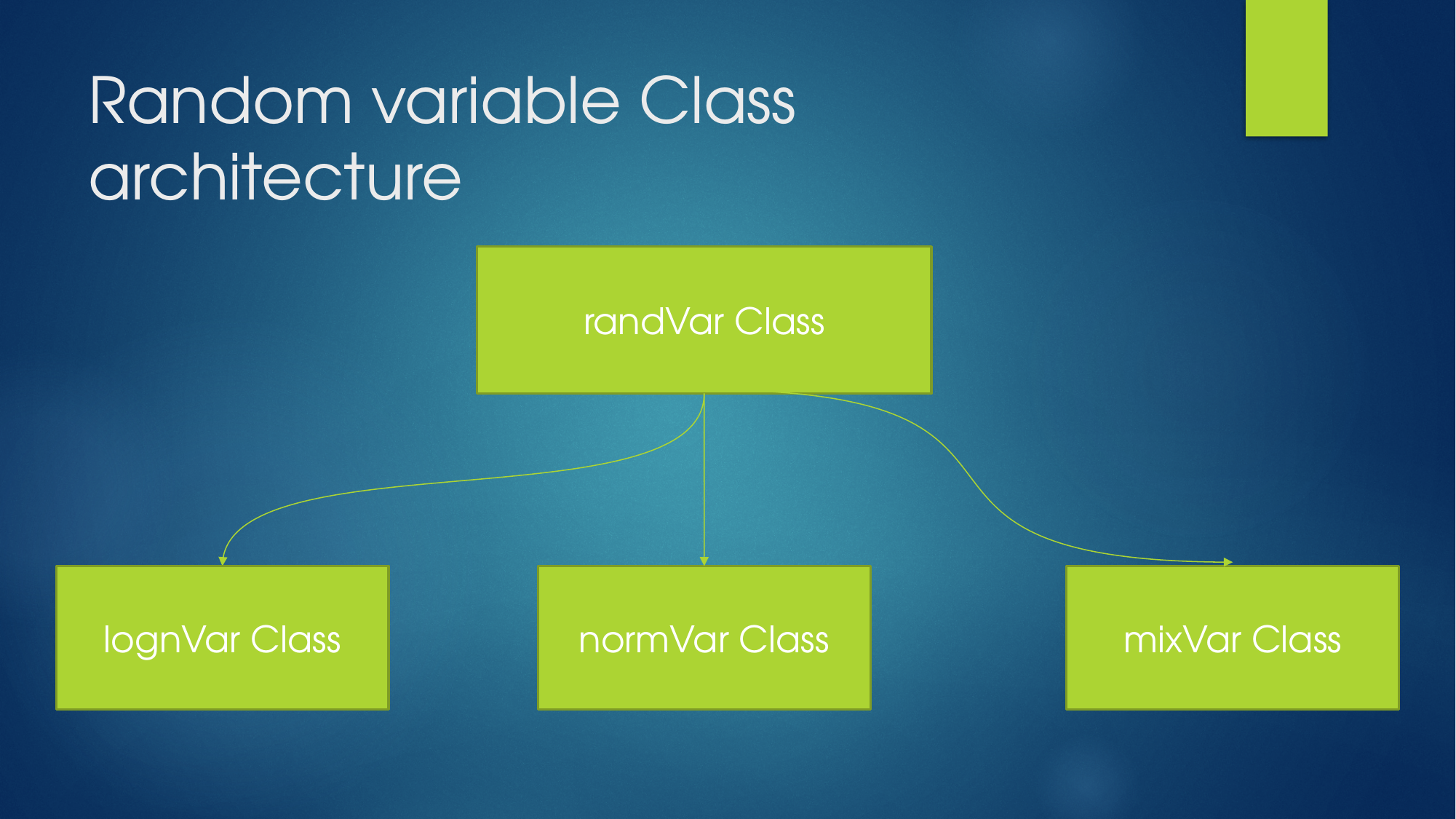

# Random variable Class architecture

randVar Class
normVar Class
lognVar Class
mixVar Class